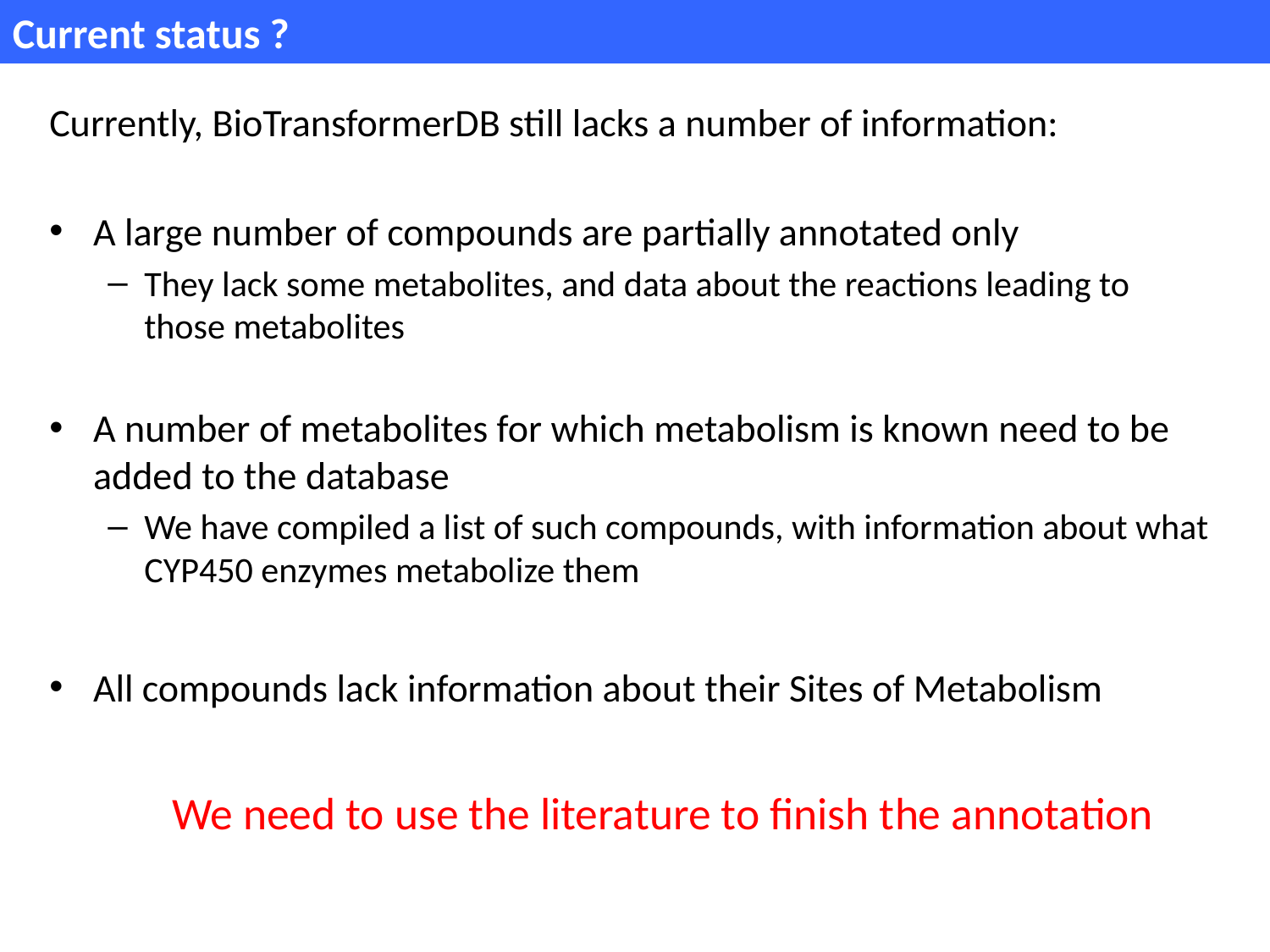

Current status ?
Currently, BioTransformerDB still lacks a number of information:

A large number of compounds are partially annotated only
They lack some metabolites, and data about the reactions leading to those metabolites

A number of metabolites for which metabolism is known need to be added to the database
We have compiled a list of such compounds, with information about what CYP450 enzymes metabolize them

All compounds lack information about their Sites of Metabolism

We need to use the literature to finish the annotation